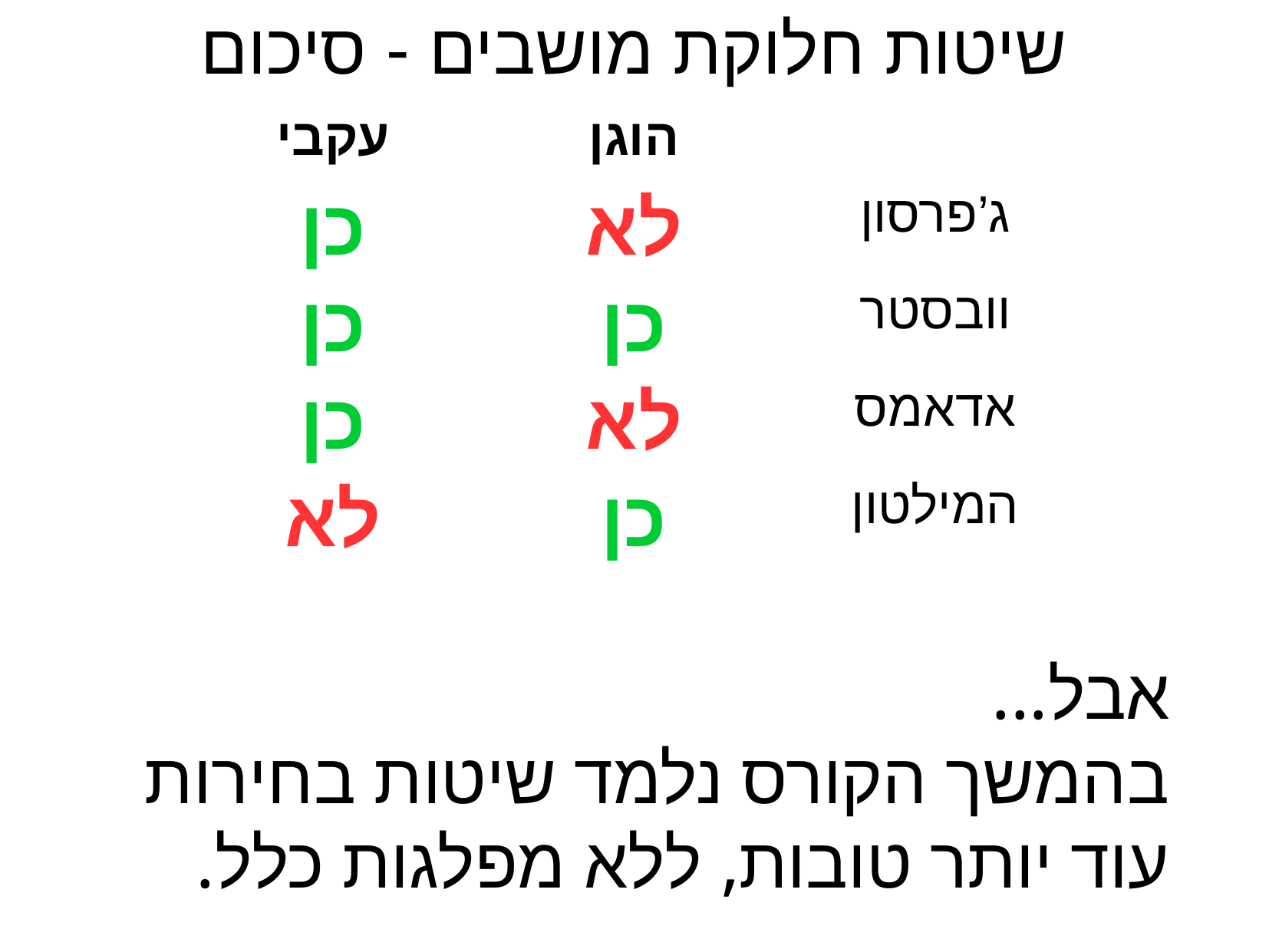

שיטות חלוקת מושבים - סיכום
| עקבי | הוגן |  |
| --- | --- | --- |
| כן | לא | ג’פרסון |
| כן | כן | וובסטר |
| כן | לא | אדאמס |
| לא | כן | המילטון |
אבל...
בהמשך הקורס נלמד שיטות בחירות עוד יותר טובות, ללא מפלגות כלל.